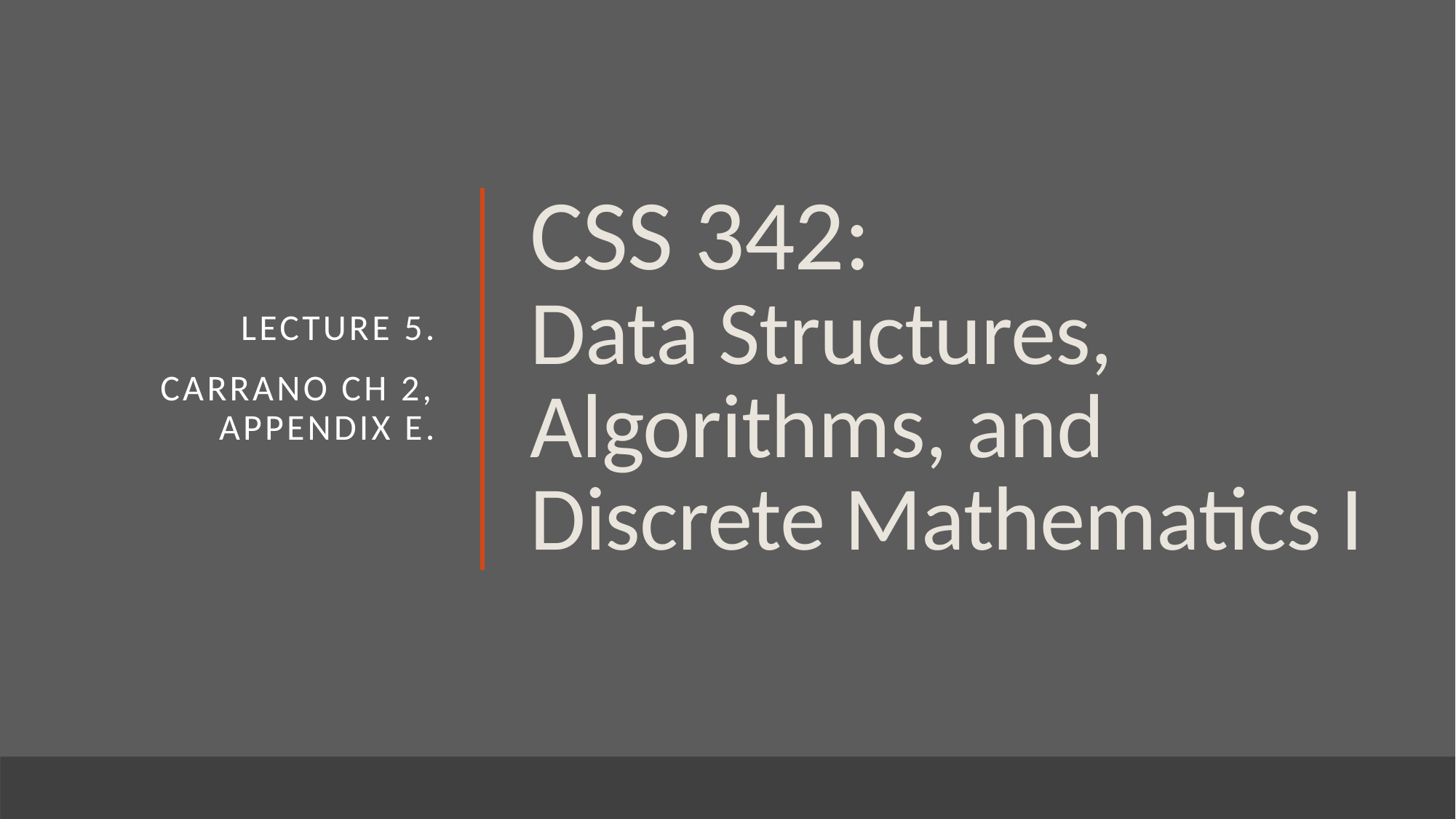

Lecture 5.
Carrano Ch 2, Appendix E.
# CSS 342: Data Structures, Algorithms, and Discrete Mathematics I